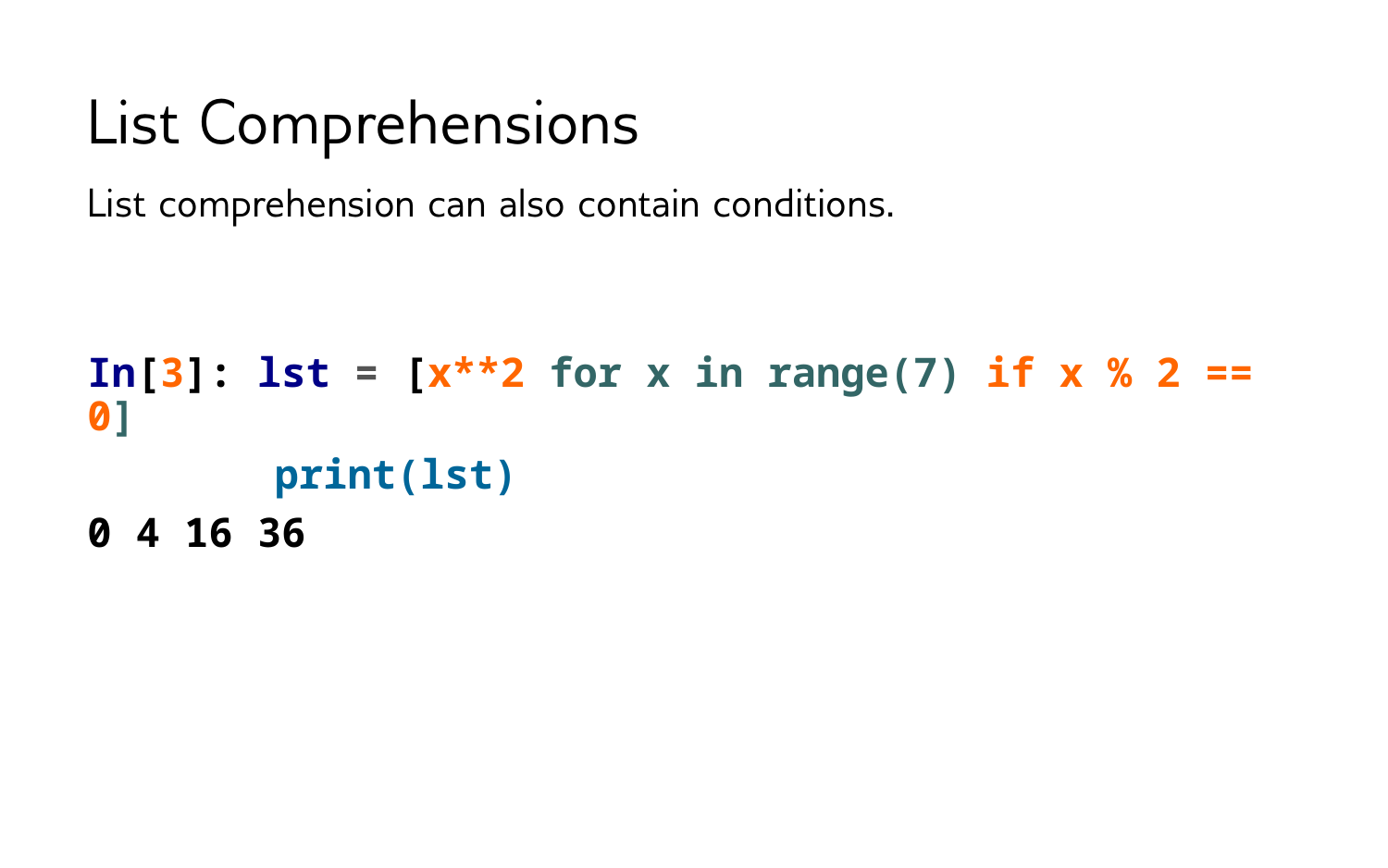

# List Comprehensions
List comprehension can also contain conditions.

In[3]: lst = [x**2 for x in range(7) if x % 2 == 0]
	  print(lst)
0 4 16 36